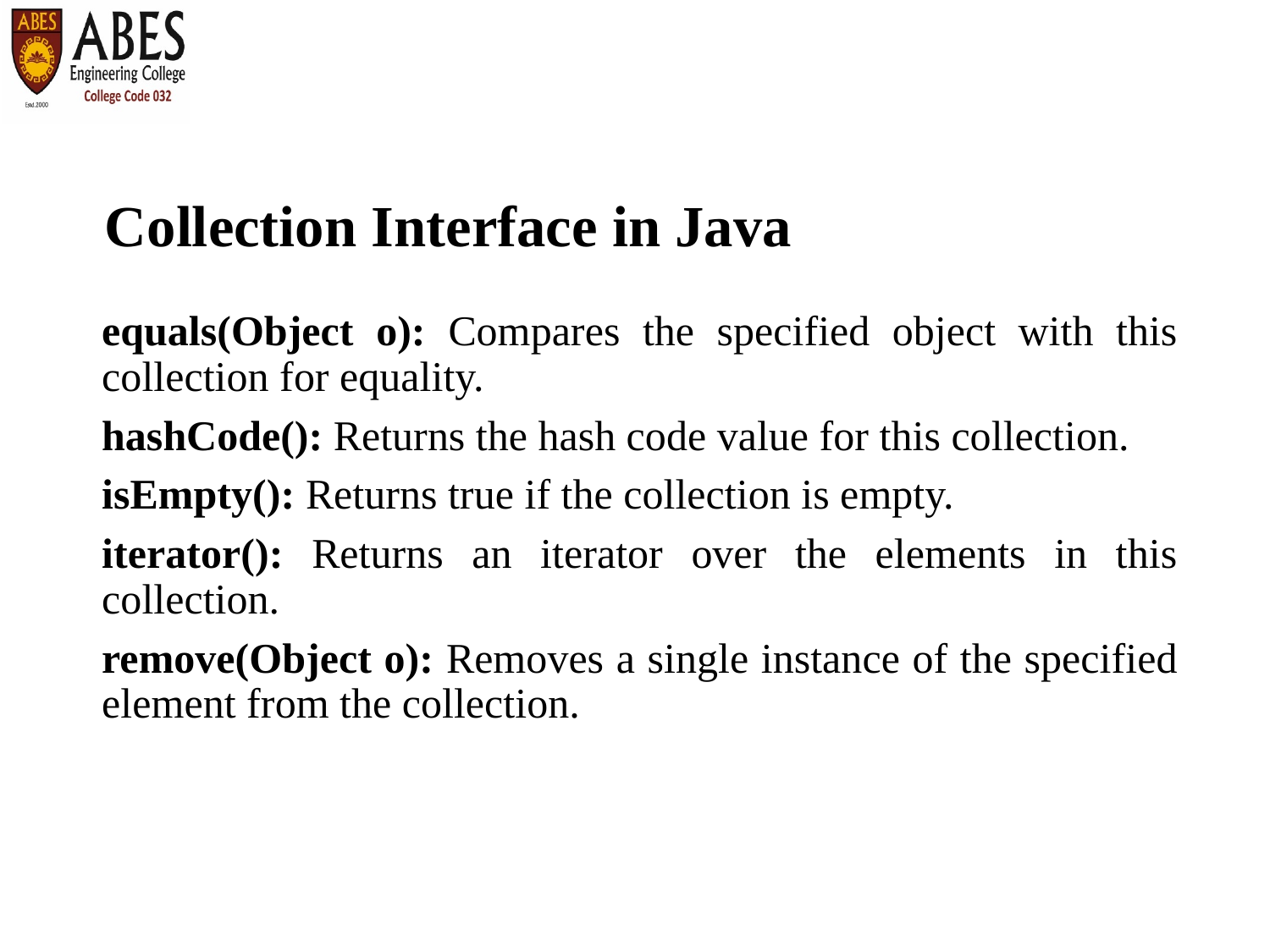

# Collection Interface in Java
equals(Object o): Compares the specified object with this collection for equality.
hashCode(): Returns the hash code value for this collection.
isEmpty(): Returns true if the collection is empty.
iterator(): Returns an iterator over the elements in this collection.
remove(Object o): Removes a single instance of the specified element from the collection.